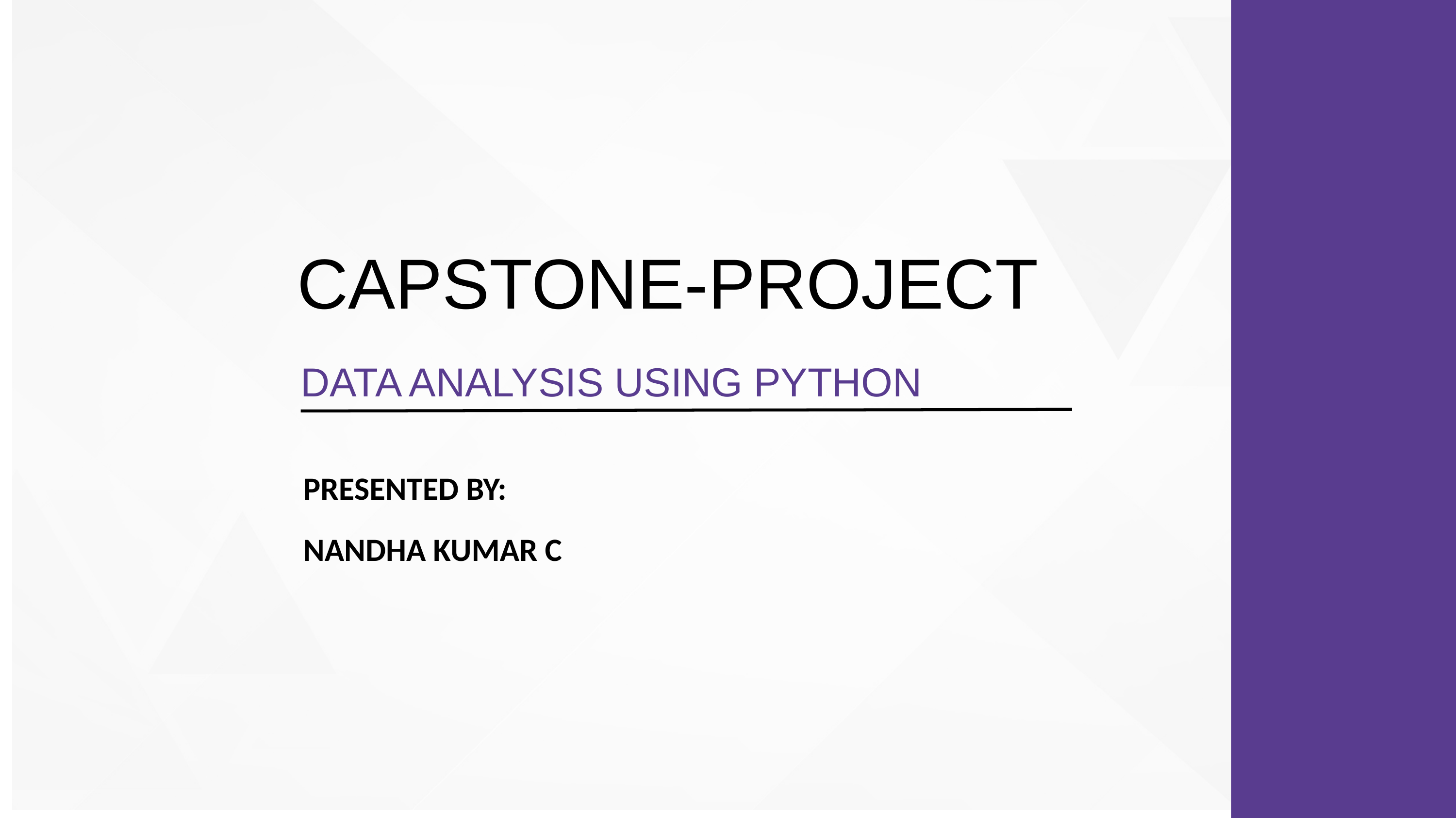

CAPSTONE-PROJECT
DATA ANALYSIS USING PYTHON

PRESENTED BY:
NANDHA KUMAR C